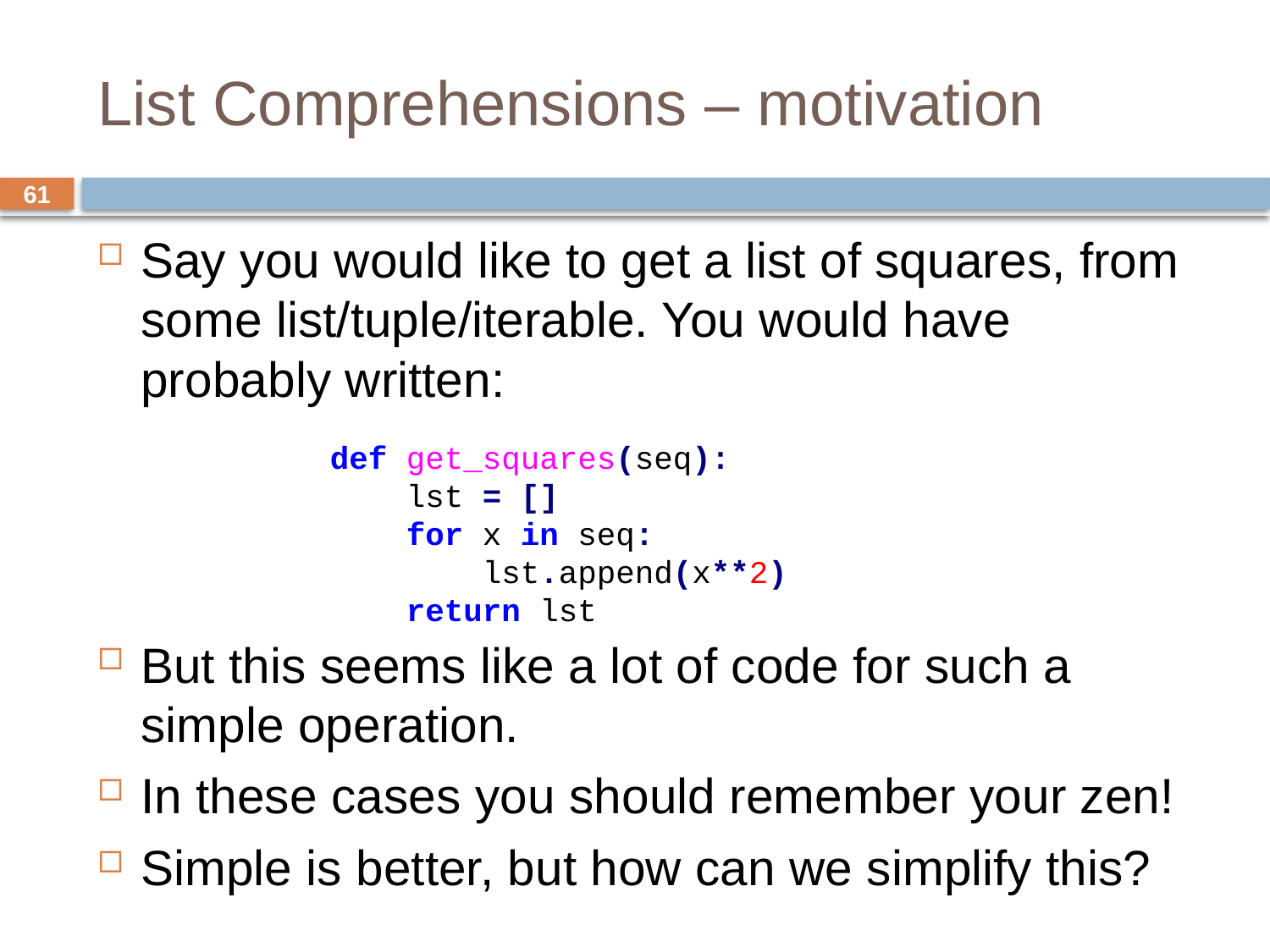

# List Comprehensions – motivation
61
Say you would like to get a list of squares, from some list/tuple/iterable. You would have probably written:

But this seems like a lot of code for such a simple operation.
In these cases you should remember your zen!
Simple is better, but how can we simplify this?
def get_squares(seq):
    lst = []
    for x in seq:
        lst.append(x**2)
    return lst